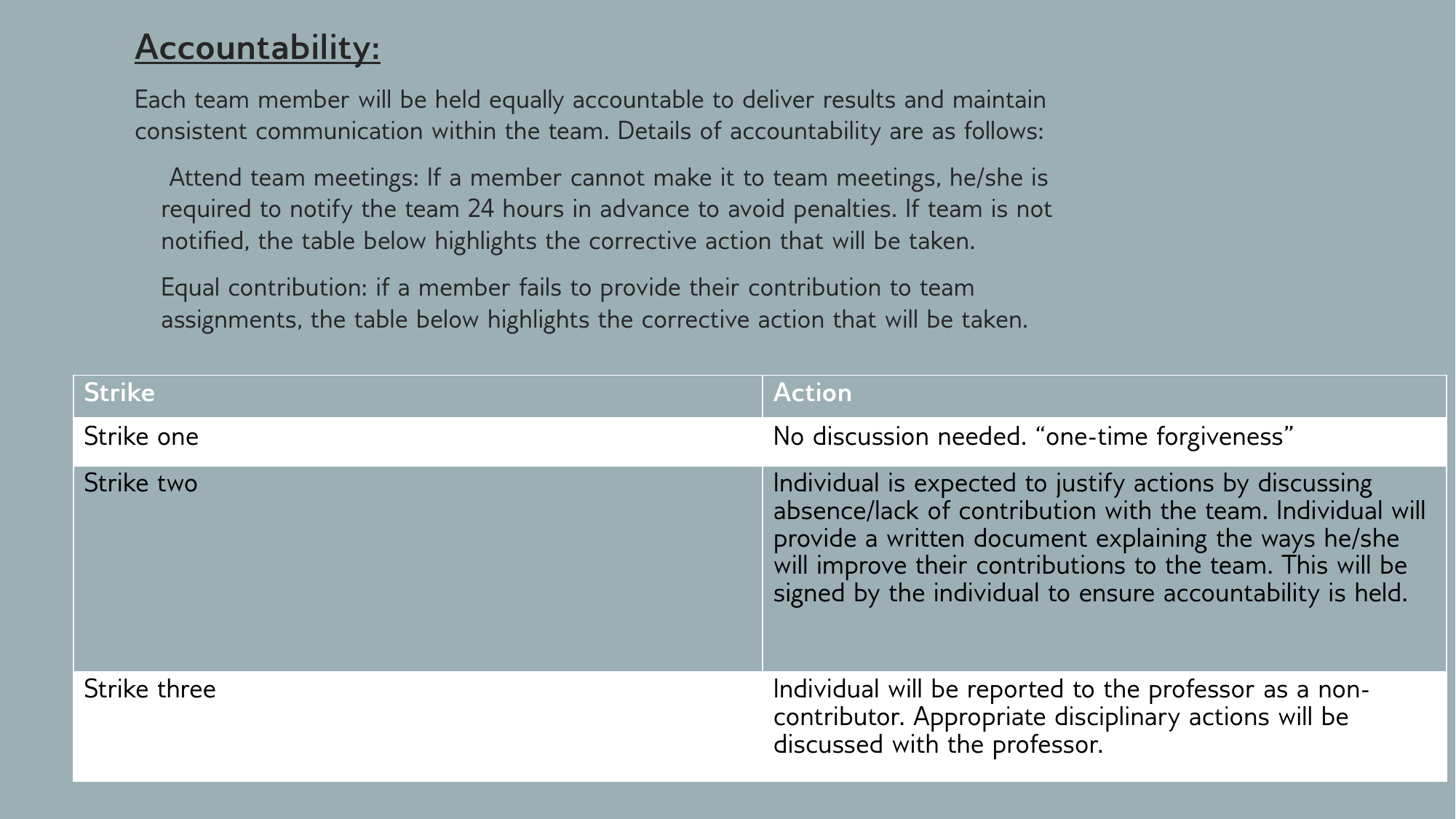

Accountability:
Each team member will be held equally accountable to deliver results and maintain consistent communication within the team. Details of accountability are as follows:
 Attend team meetings: If a member cannot make it to team meetings, he/she is required to notify the team 24 hours in advance to avoid penalties. If team is not notified, the table below highlights the corrective action that will be taken.
Equal contribution: if a member fails to provide their contribution to team assignments, the table below highlights the corrective action that will be taken.
| Strike | Action |
| --- | --- |
| Strike one | No discussion needed. “one-time forgiveness” |
| Strike two | Individual is expected to justify actions by discussing absence/lack of contribution with the team. Individual will provide a written document explaining the ways he/she will improve their contributions to the team. This will be signed by the individual to ensure accountability is held. |
| Strike three | Individual will be reported to the professor as a non-contributor. Appropriate disciplinary actions will be discussed with the professor. |